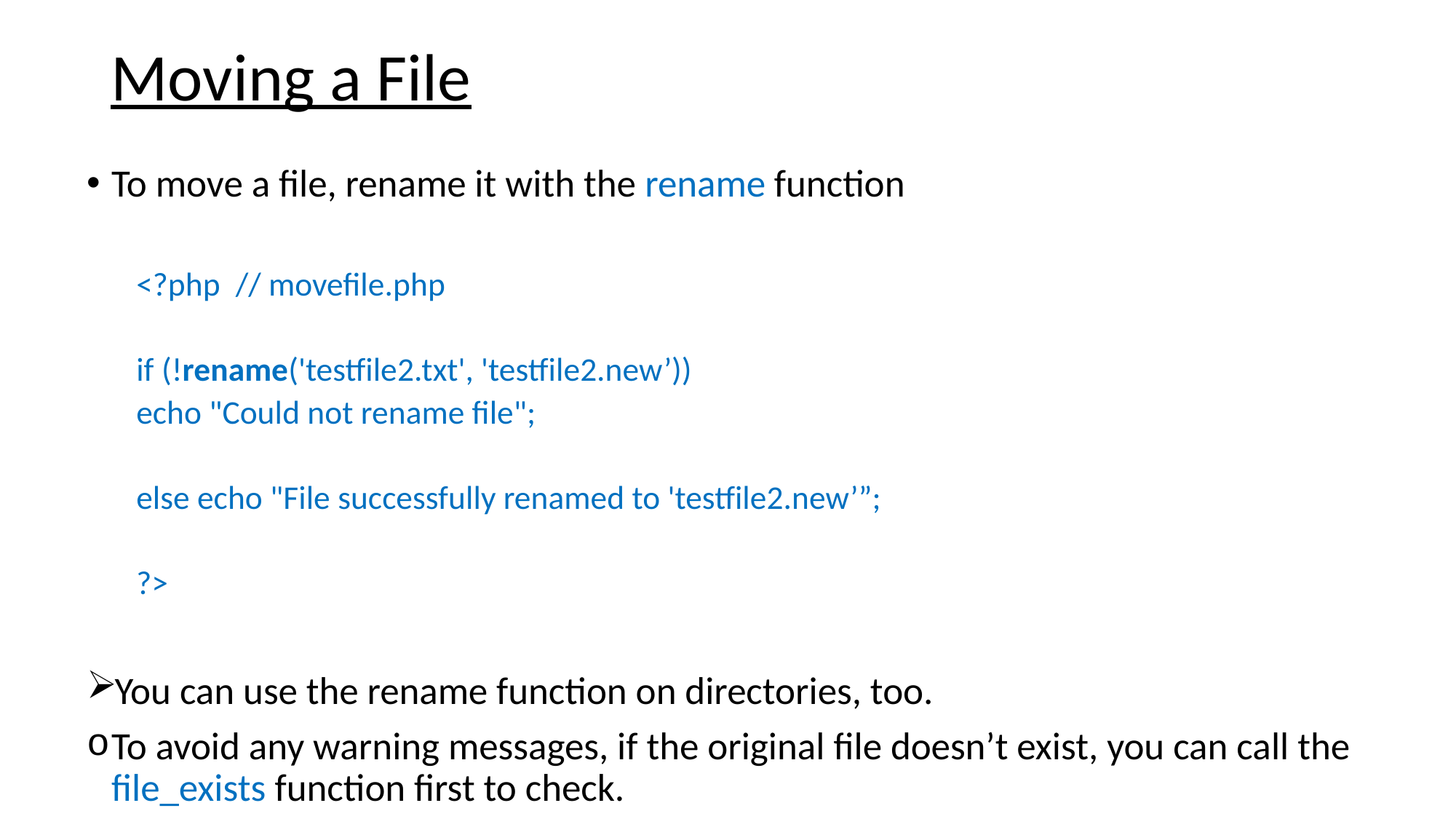

# Moving a File
To move a file, rename it with the rename function

<?php 	// movefile.php

	if (!rename('testfile2.txt', 'testfile2.new’))
		echo "Could not rename file";

	else echo "File successfully renamed to 'testfile2.new’”;

?>

You can use the rename function on directories, too.
To avoid any warning messages, if the original file doesn’t exist, you can call the file_exists function first to check.